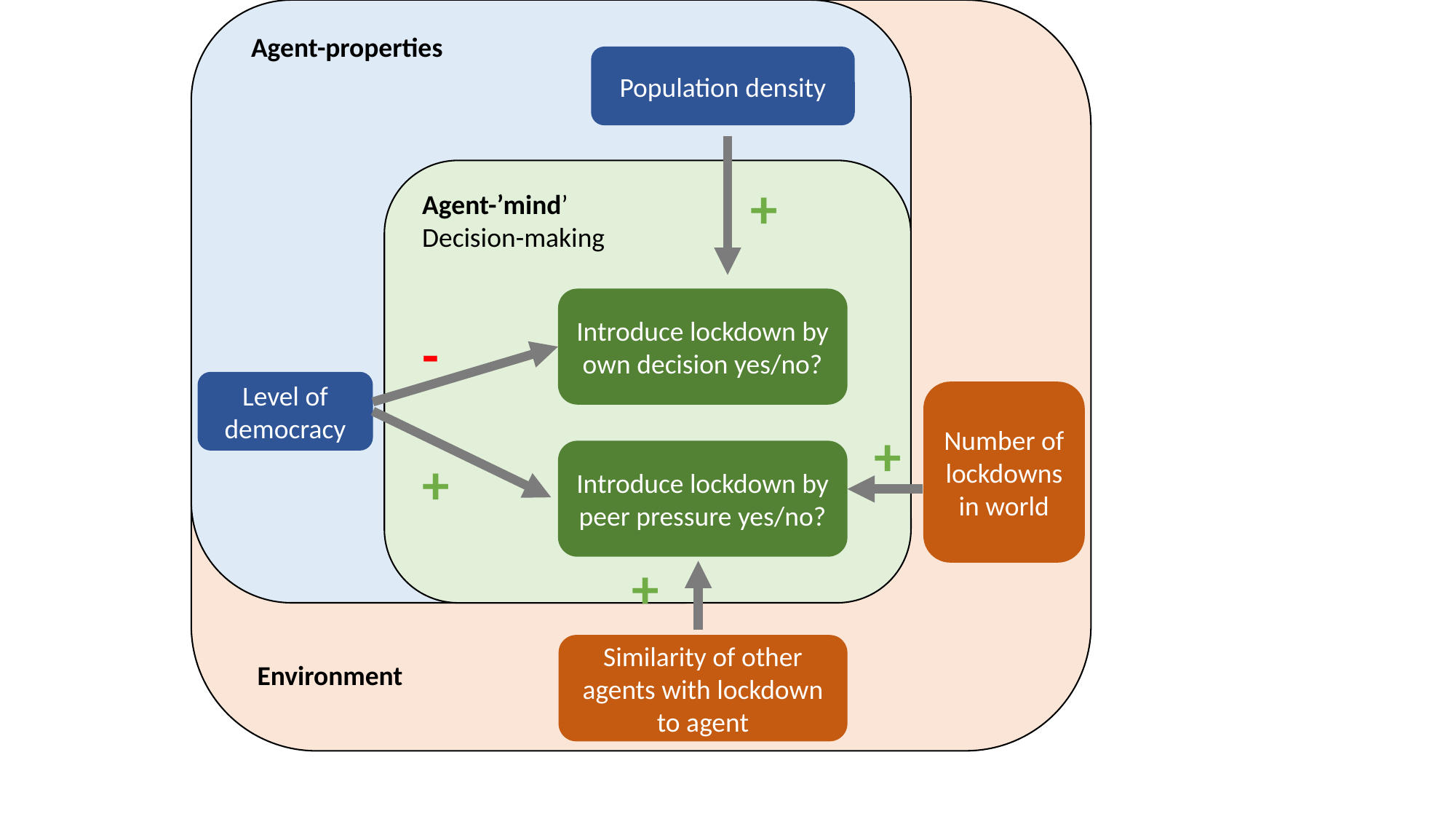

Agent-properties
Population density

+
Agent-’mind’
Decision-making
Introduce lockdown by own decision yes/no?
-
Level of democracy
Number of lockdowns in world
+
Introduce lockdown by peer pressure yes/no?
+
+
Similarity of other agents with lockdown to agent
Environment